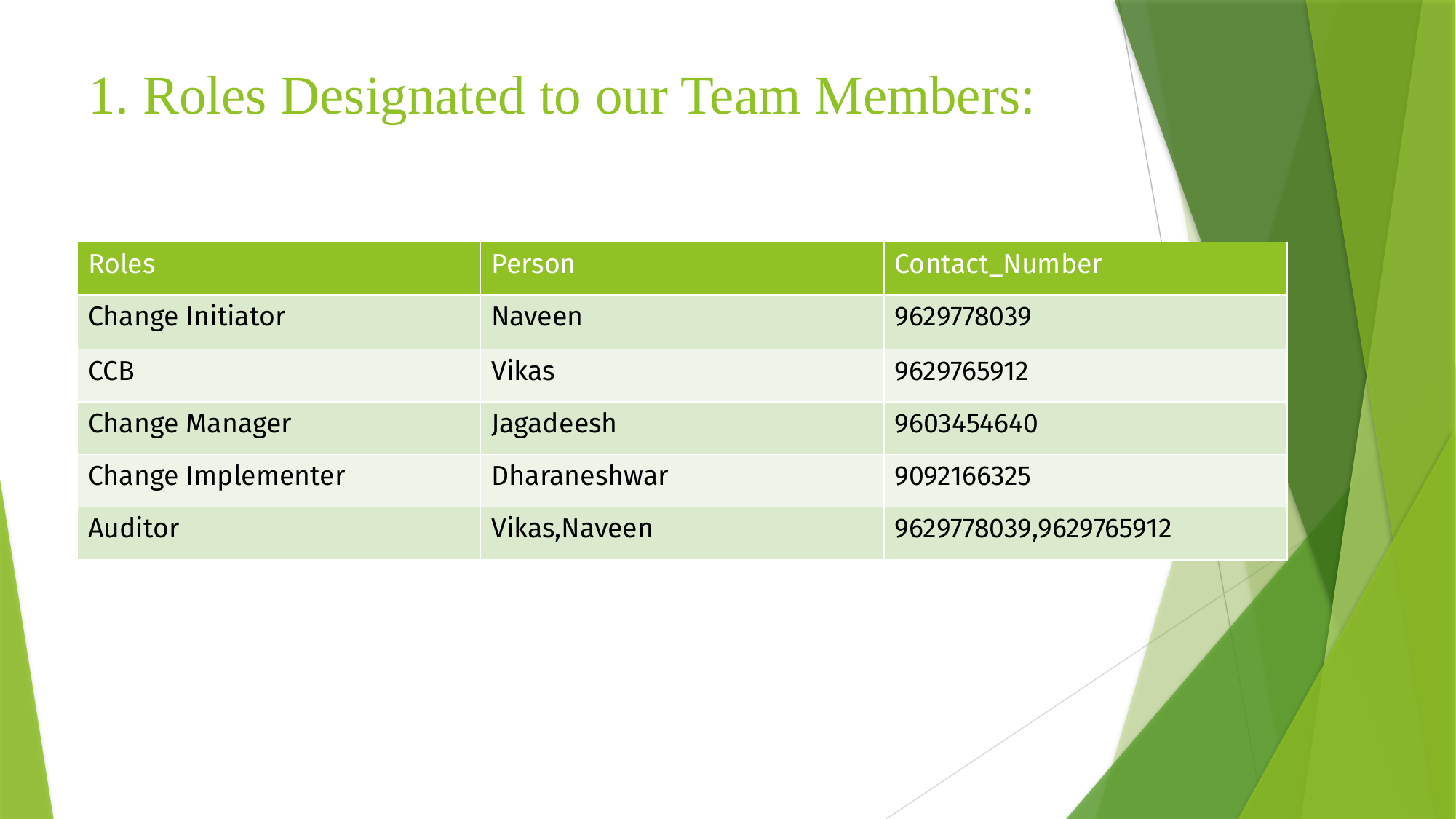

# 1. Roles Designated to our Team Members:
| Roles | Person | Contact\_Number |
| --- | --- | --- |
| Change Initiator | Naveen | 9629778039 |
| CCB | Vikas | 9629765912 |
| Change Manager | Jagadeesh | 9603454640 |
| Change Implementer | Dharaneshwar | 9092166325 |
| Auditor | Vikas,Naveen | 9629778039,9629765912 |